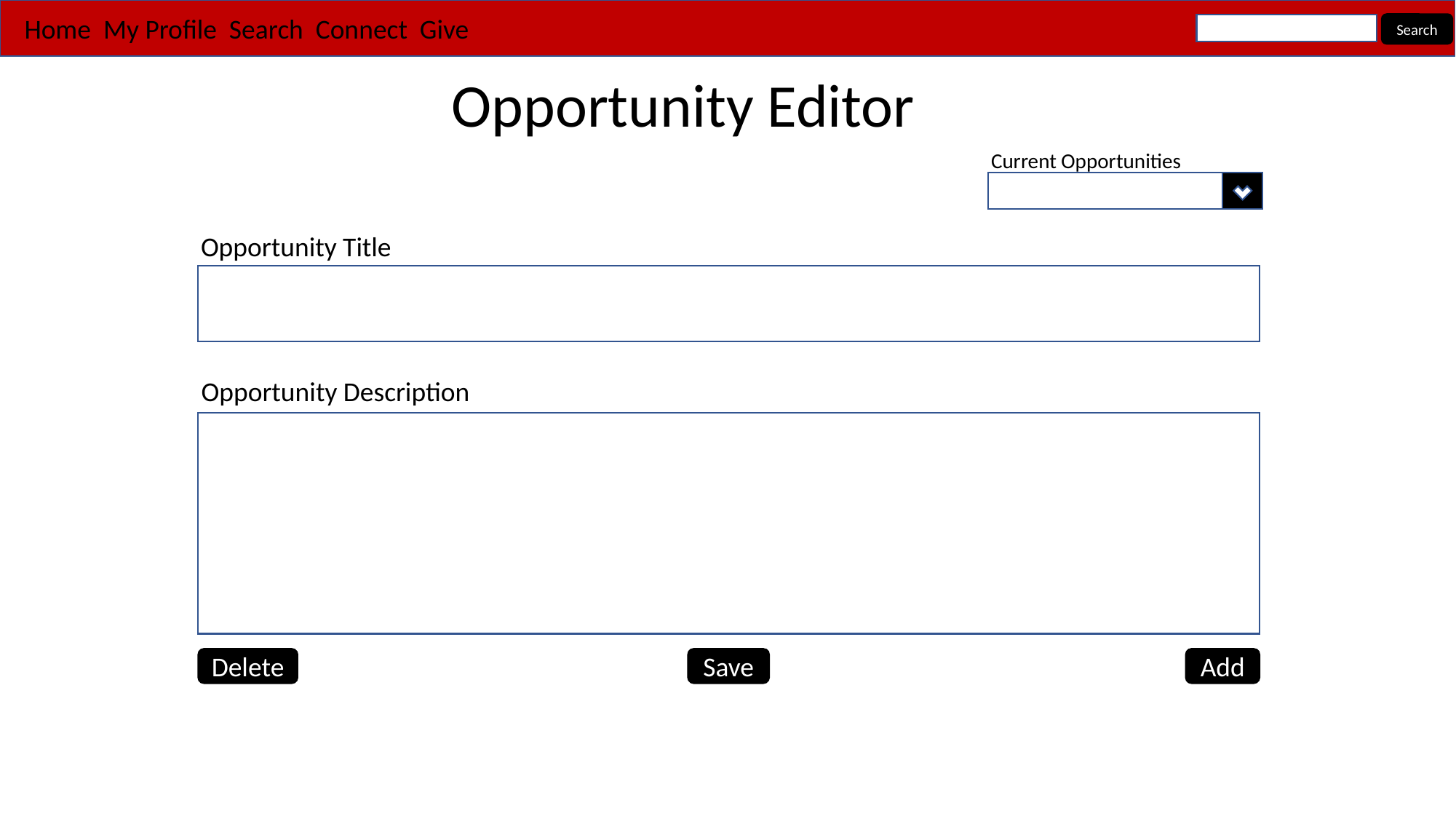

Home  My Profile  Search  Connect  Give
Search

Opportunity Editor
Current Opportunities

Opportunity Title

Opportunity Description

Delete
Save
Add